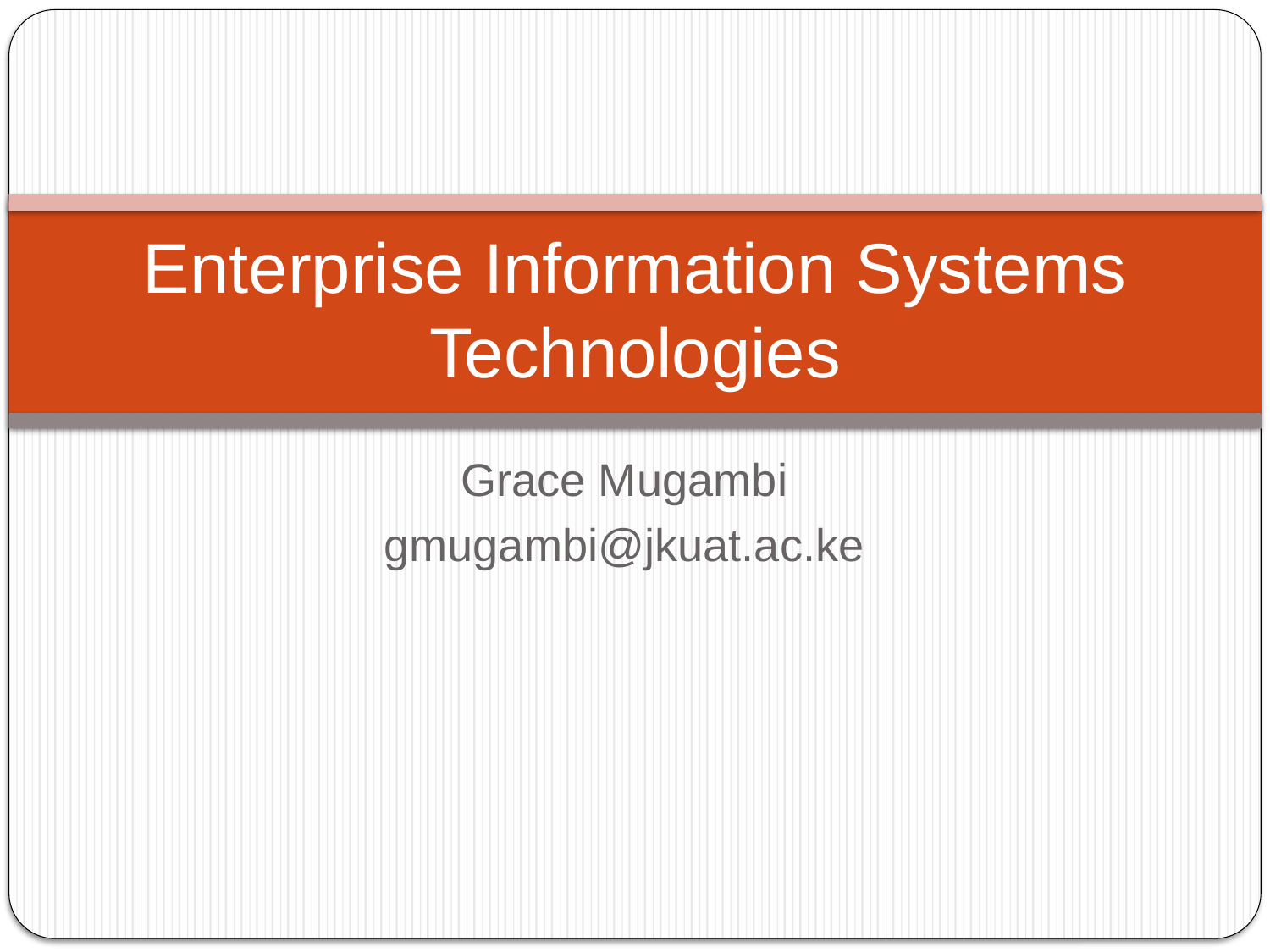

# Enterprise Information Systems Technologies
Grace Mugambi
gmugambi@jkuat.ac.ke